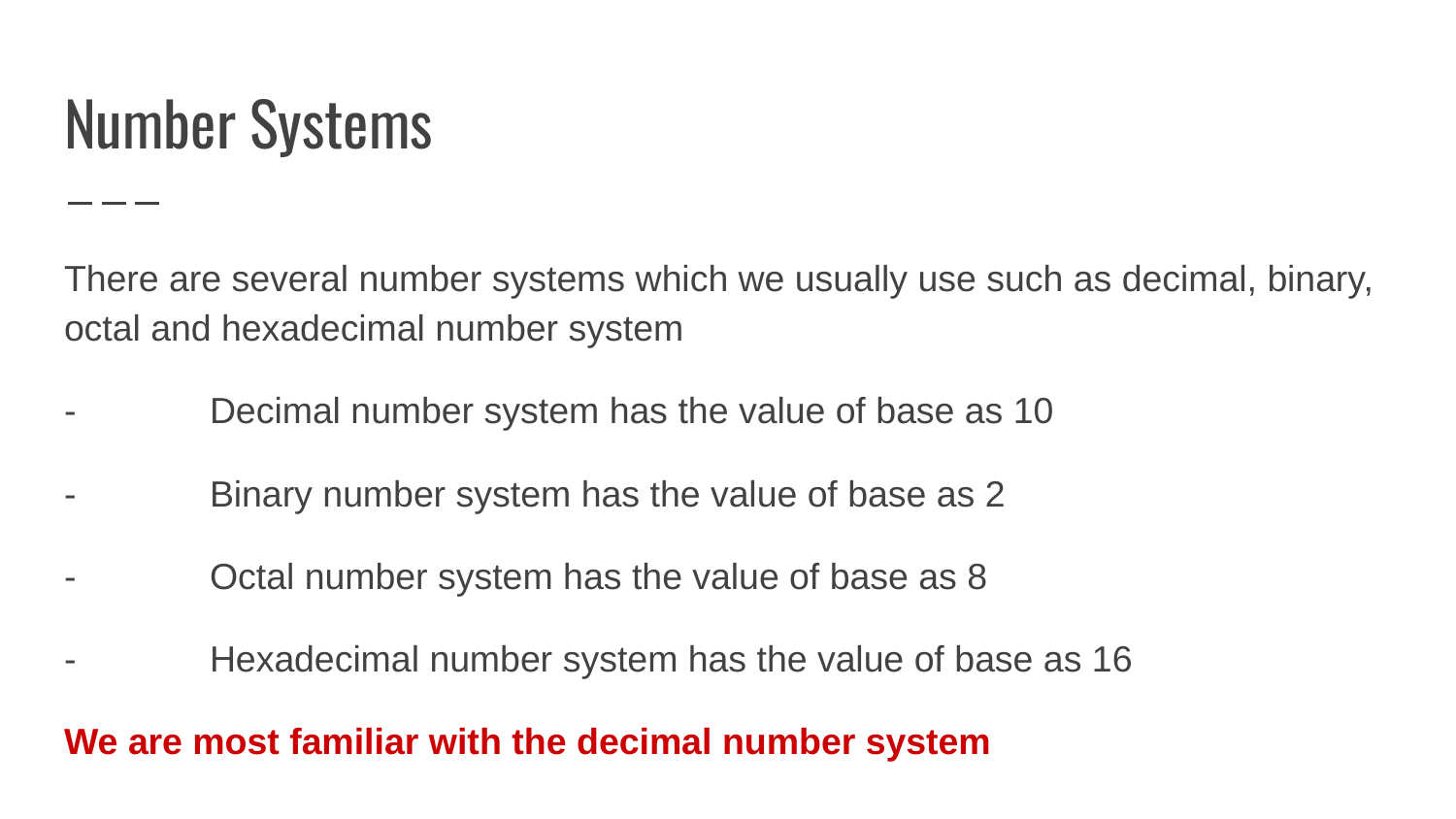

# Number Systems
There are several number systems which we usually use such as decimal, binary, octal and hexadecimal number system
-	Decimal number system has the value of base as 10
-	Binary number system has the value of base as 2
- 	Octal number system has the value of base as 8
-	Hexadecimal number system has the value of base as 16
We are most familiar with the decimal number system